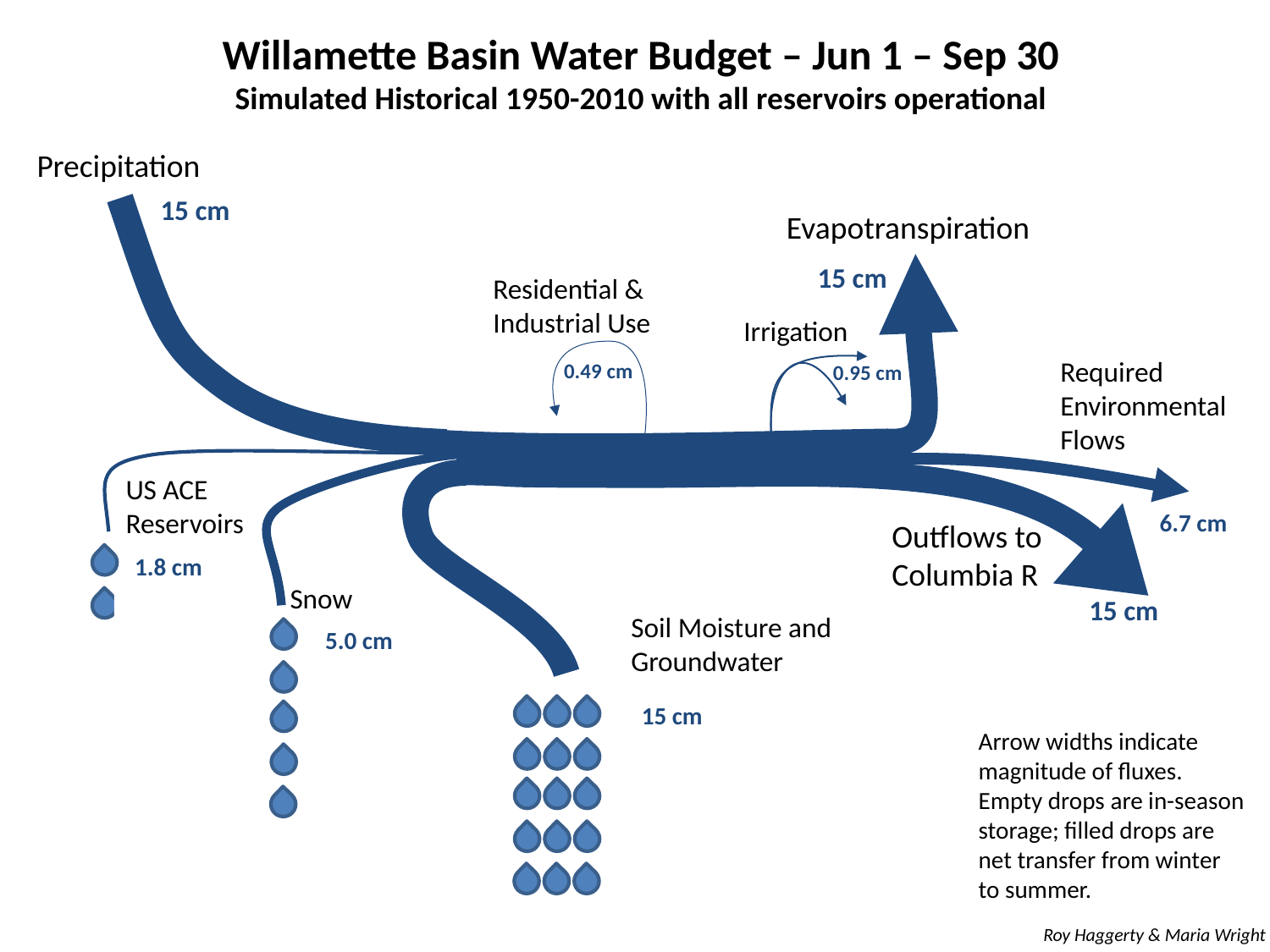

Willamette Basin Water Budget – Jun 1 – Sep 30
Simulated Historical 1950-2010 with all reservoirs operational
Precipitation
15 cm

Evapotranspiration
15 cm

Residential & Industrial Use
Irrigation

Required Environmental Flows
0.49 cm
0.95 cm

US ACE
Reservoirs

6.7 cm
Outflows to Columbia R

1.8 cm

Snow
15 cm
Soil Moisture and Groundwater
5.0 cm

15 cm

Arrow widths indicate magnitude of fluxes.  Empty drops are in-season storage; filled drops are net transfer from winter to summer.
Roy Haggerty & Maria Wright